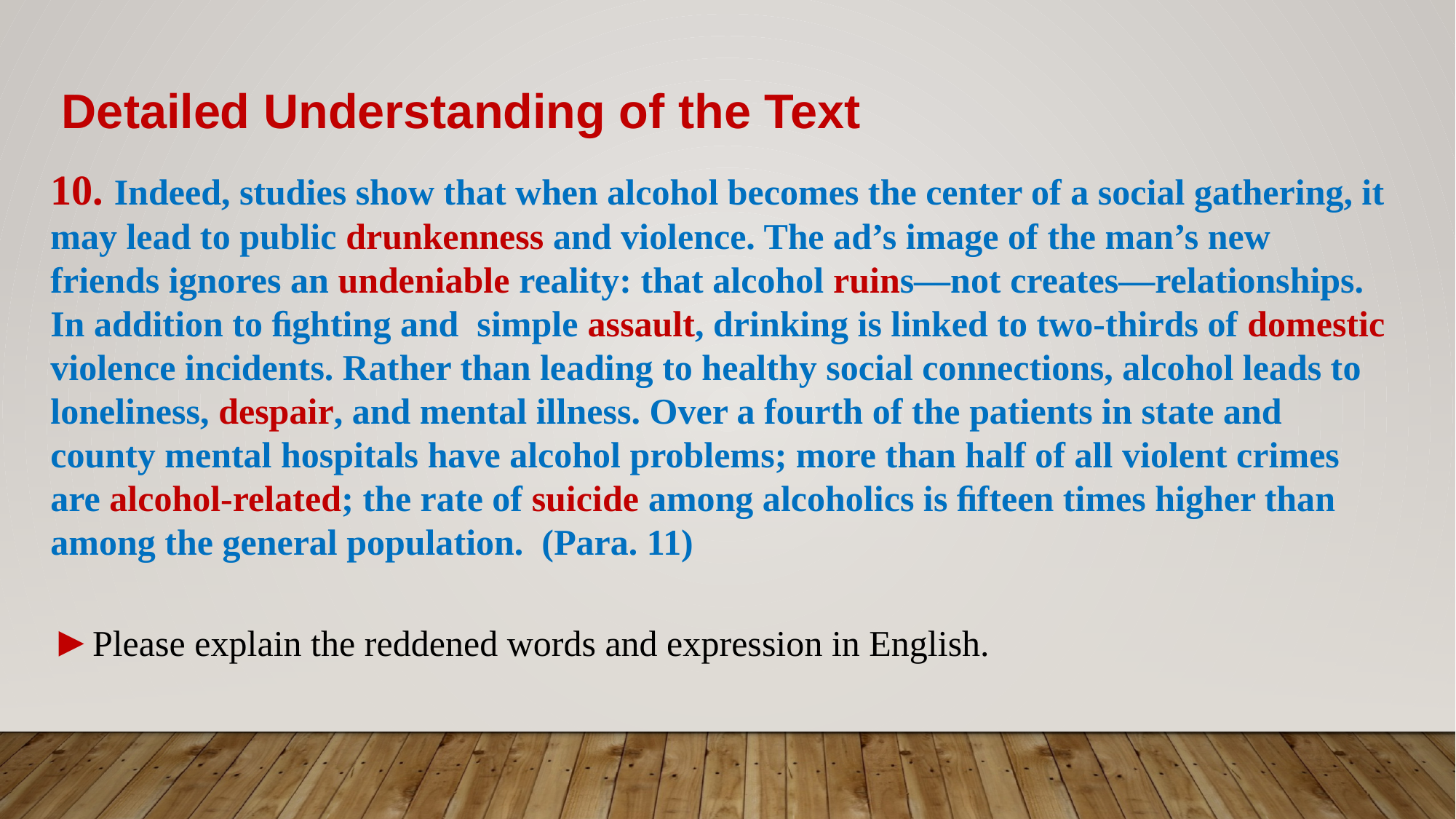

Detailed Understanding of the Text
10. Indeed, studies show that when alcohol becomes the center of a social gathering, it may lead to public drunkenness and violence. The ad’s image of the man’s new friends ignores an undeniable reality: that alcohol ruins—not creates—relationships. In addition to ﬁghting and  simple assault, drinking is linked to two-thirds of domestic violence incidents. Rather than leading to healthy social connections, alcohol leads to loneliness, despair, and mental illness. Over a fourth of the patients in state and county mental hospitals have alcohol problems; more than half of all violent crimes are alcohol-related; the rate of suicide among alcoholics is ﬁfteen times higher than among the general population.  (Para. 11)

►Please explain the reddened words and expression in English.